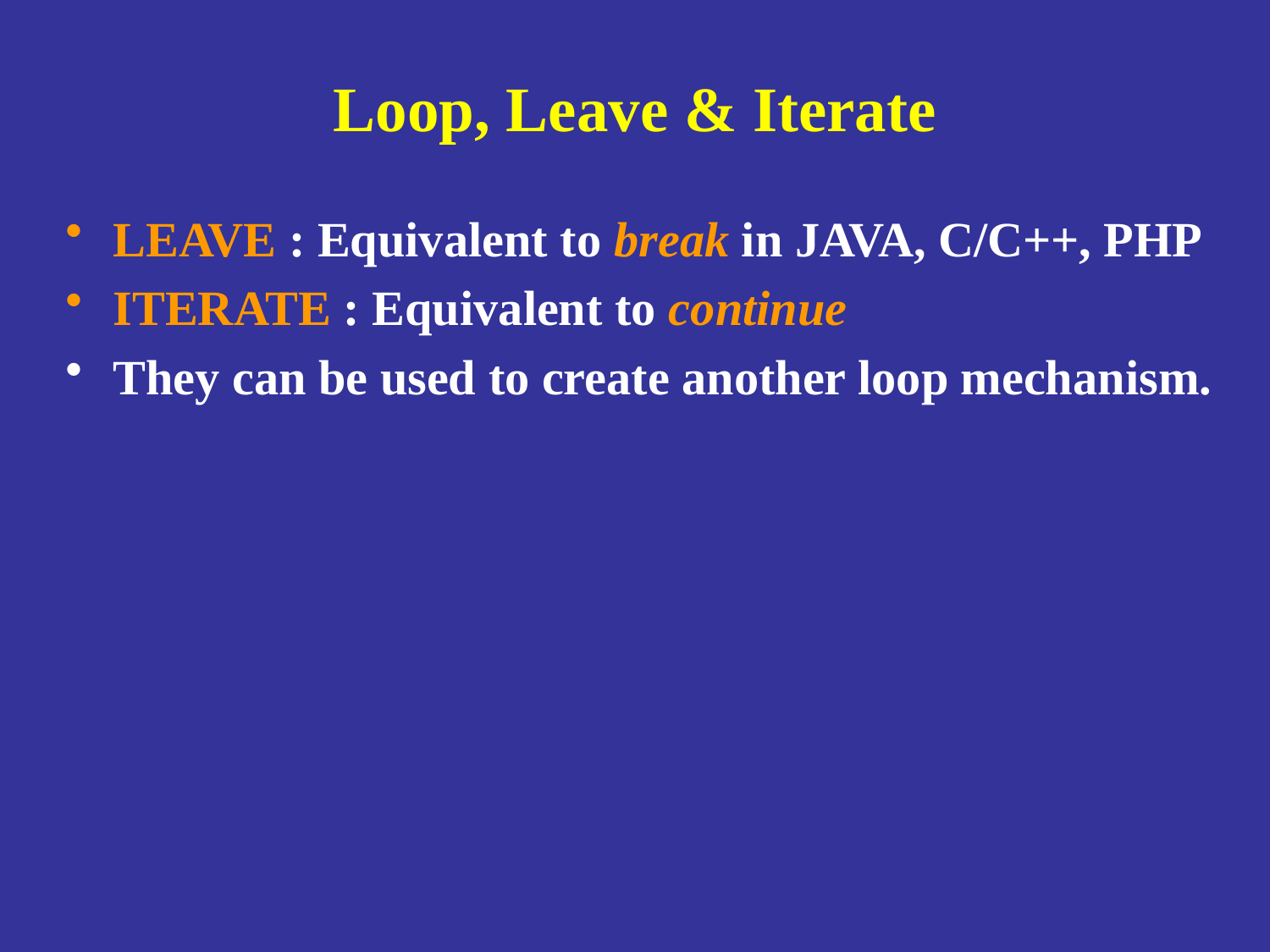

# Loop, Leave & Iterate
LEAVE : Equivalent to break in JAVA, C/C++, PHP
ITERATE : Equivalent to continue
They can be used to create another loop mechanism.